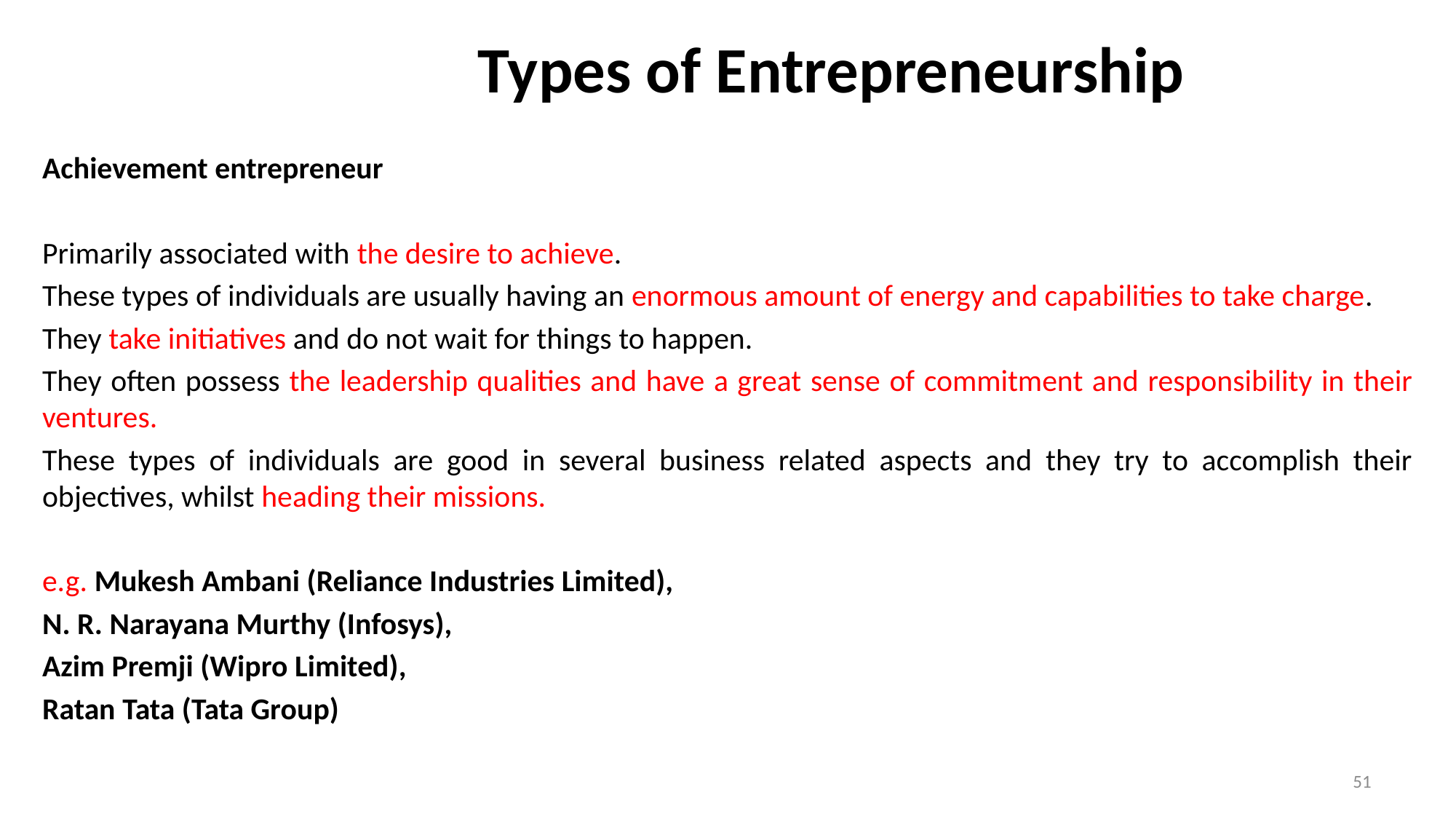

# Types of Entrepreneurship
Achievement entrepreneur

Primarily associated with the desire to achieve.
These types of individuals are usually having an enormous amount of energy and capabilities to take charge.
They take initiatives and do not wait for things to happen.
They often possess the leadership qualities and have a great sense of commitment and responsibility in their ventures.
These types of individuals are good in several business related aspects and they try to accomplish their objectives, whilst heading their missions.

e.g. Mukesh Ambani (Reliance Industries Limited),
N. R. Narayana Murthy (Infosys),
Azim Premji (Wipro Limited),
Ratan Tata (Tata Group)

51